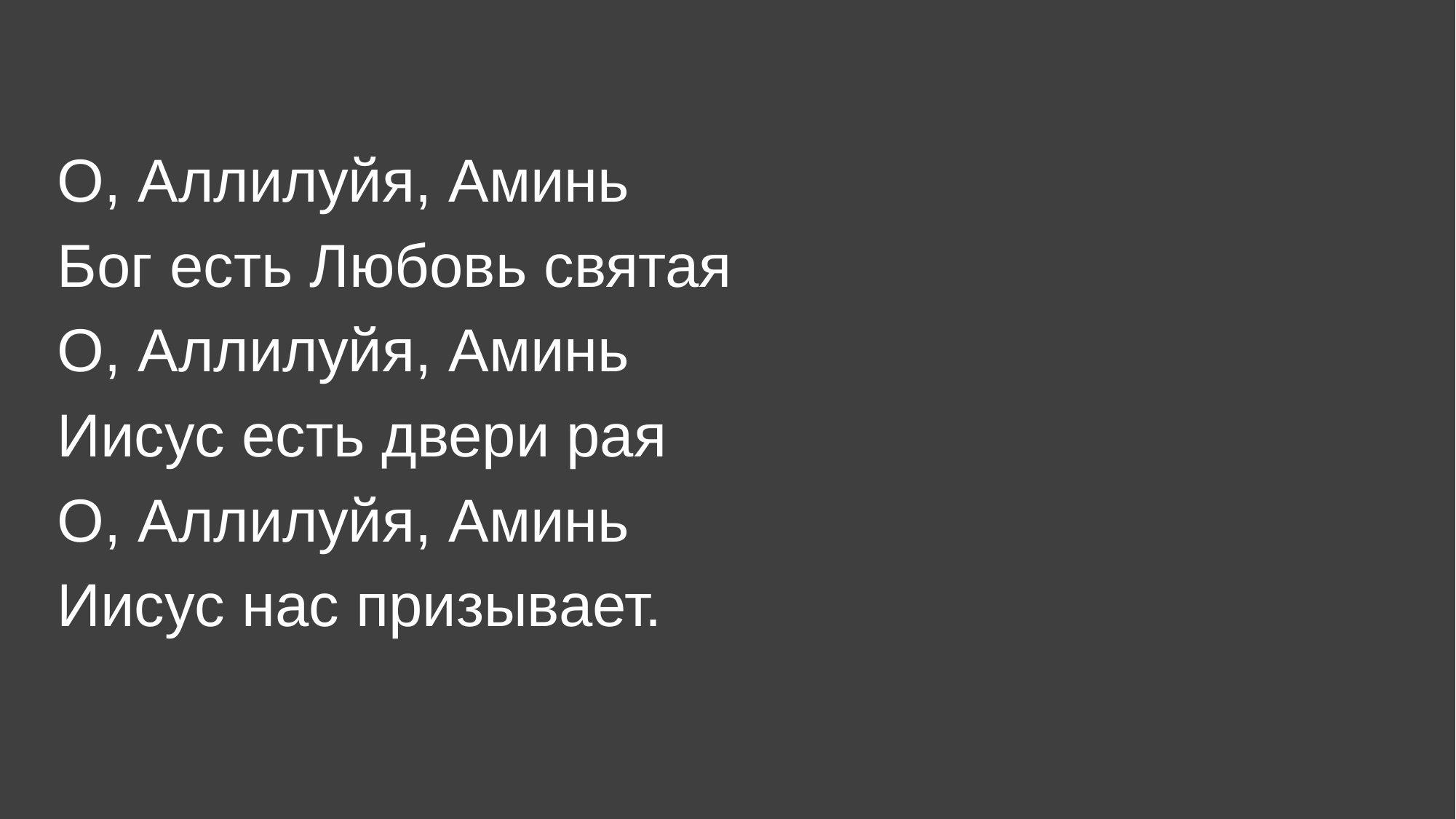

О, Аллилуйя, Аминь
Бог есть Любовь святая
О, Аллилуйя, Аминь
Иисус есть двери рая
О, Аллилуйя, Аминь
Иисус нас призывает.